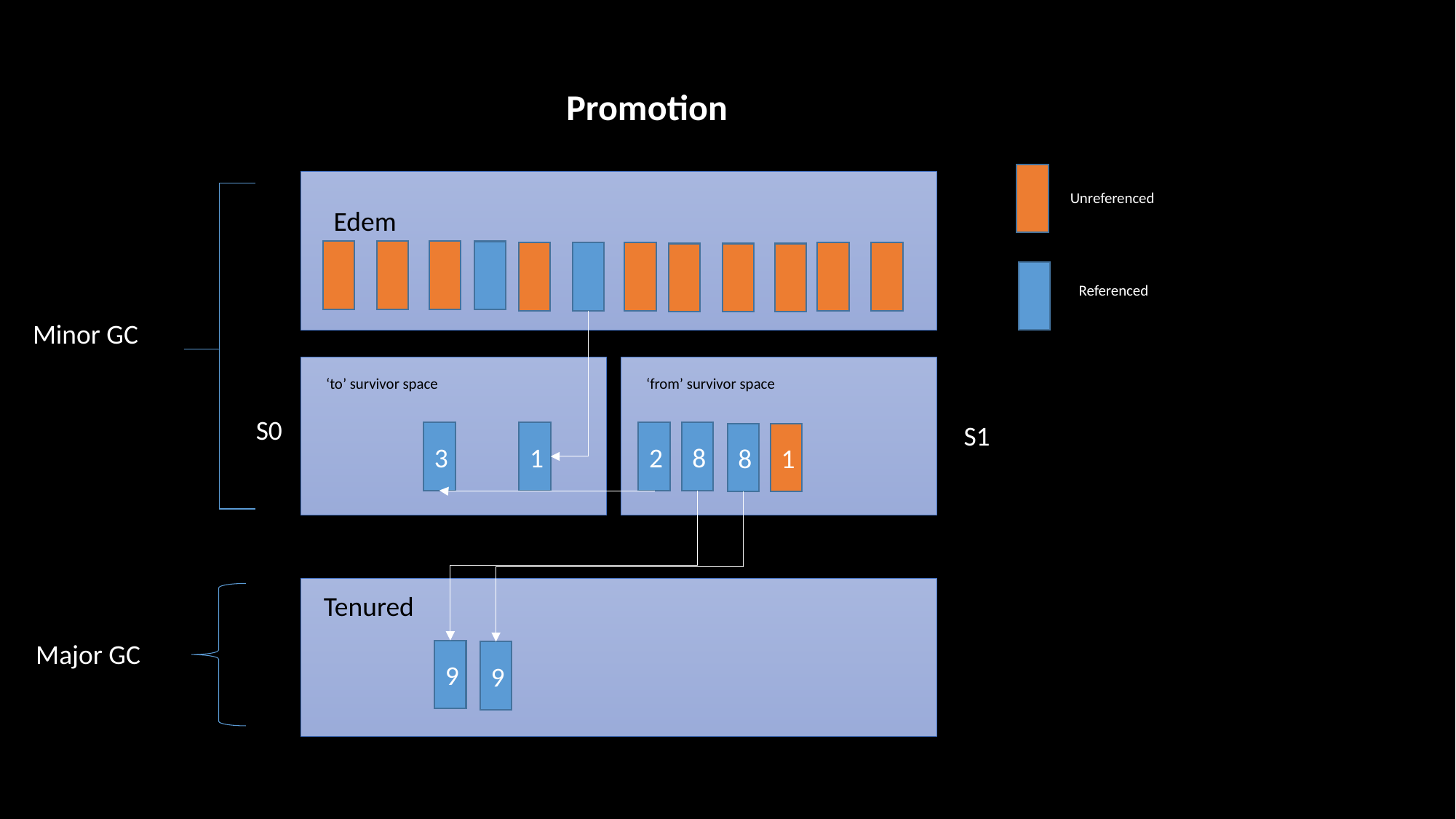

Promotion

Unreferenced
Edem

Referenced
Minor GC

‘from’ survivor space
‘to’ survivor space
S0
S1
8
1
2
3
1
8

Tenured
Major GC
9
9